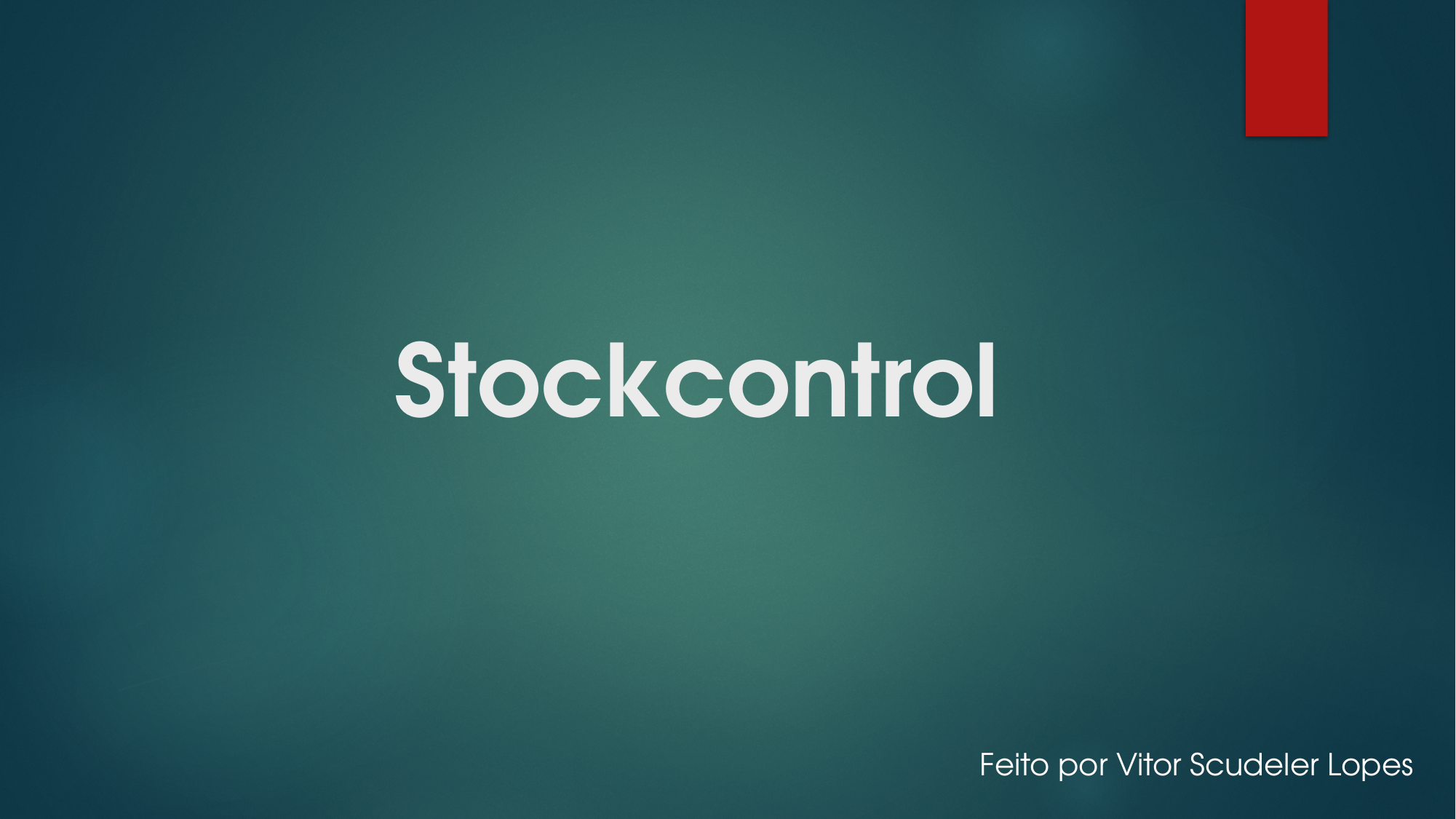

# Stockcontrol
Feito por Vitor Scudeler Lopes